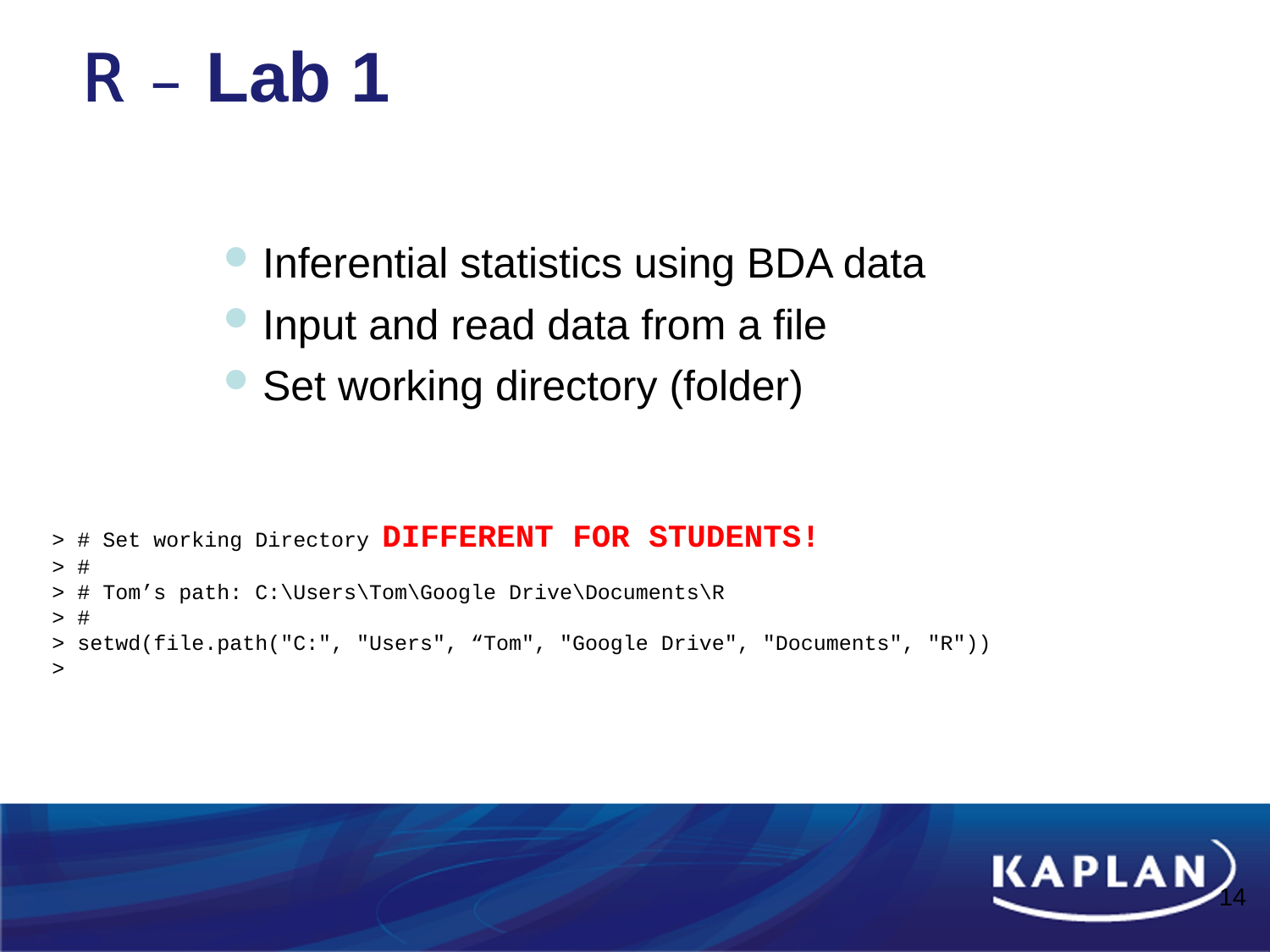

# R – Lab 1
Inferential statistics using BDA data
Input and read data from a file
Set working directory (folder)

> # Set working Directory DIFFERENT FOR STUDENTS!
> #
> # Tom’s path: C:\Users\Tom\Google Drive\Documents\R
> #
> setwd(file.path("C:", "Users", “Tom", "Google Drive", "Documents", "R"))
>
14